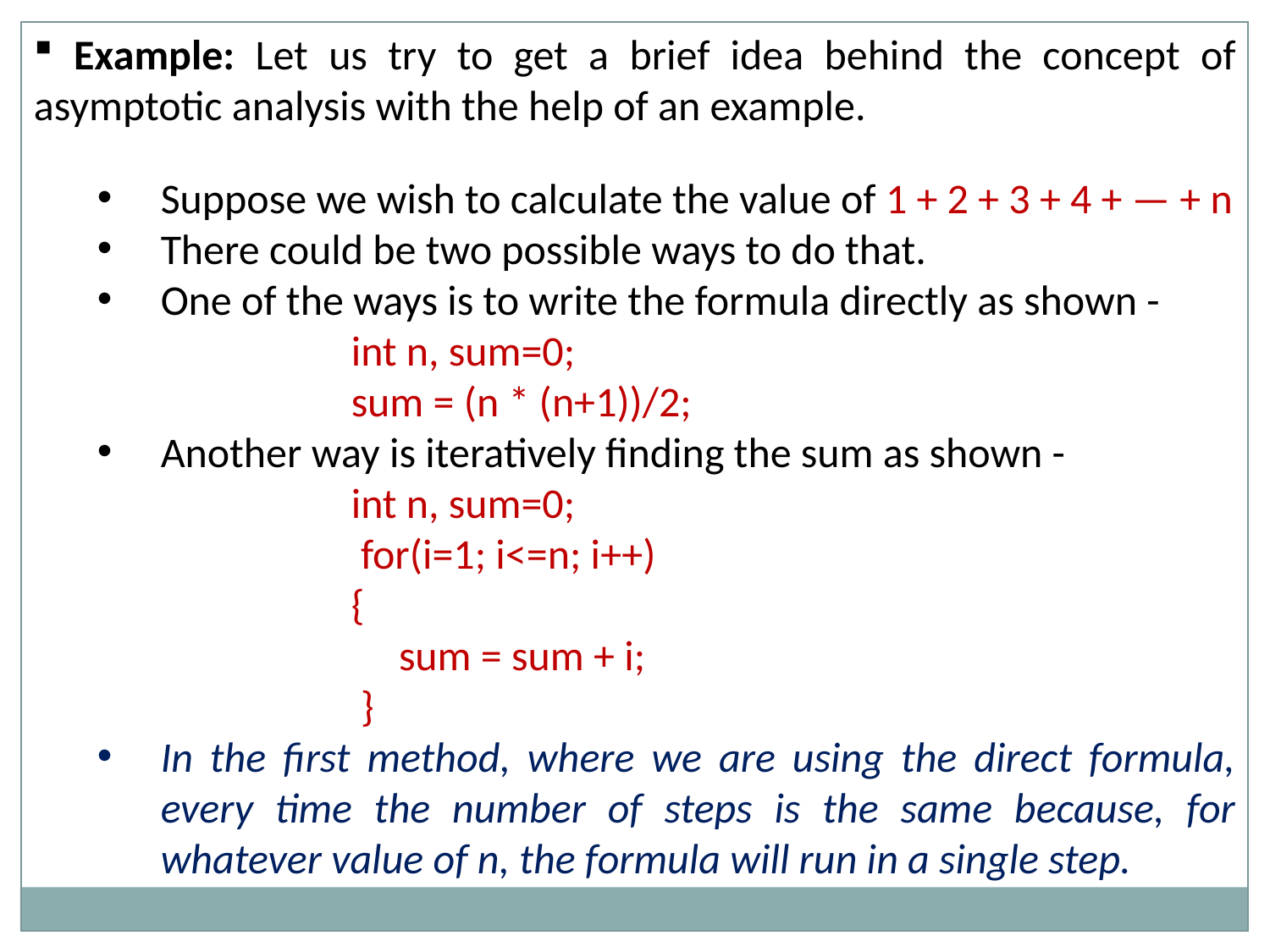

Example: Let us try to get a brief idea behind the concept of asymptotic analysis with the help of an example.

Suppose we wish to calculate the value of 1 + 2 + 3 + 4 + — + n
There could be two possible ways to do that.
One of the ways is to write the formula directly as shown -
int n, sum=0;
sum = (n * (n+1))/2;
Another way is iteratively finding the sum as shown -
int n, sum=0;
 for(i=1; i<=n; i++)
{
     sum = sum + i;
 }
In the first method, where we are using the direct formula, every time the number of steps is the same because, for whatever value of n, the formula will run in a single step.